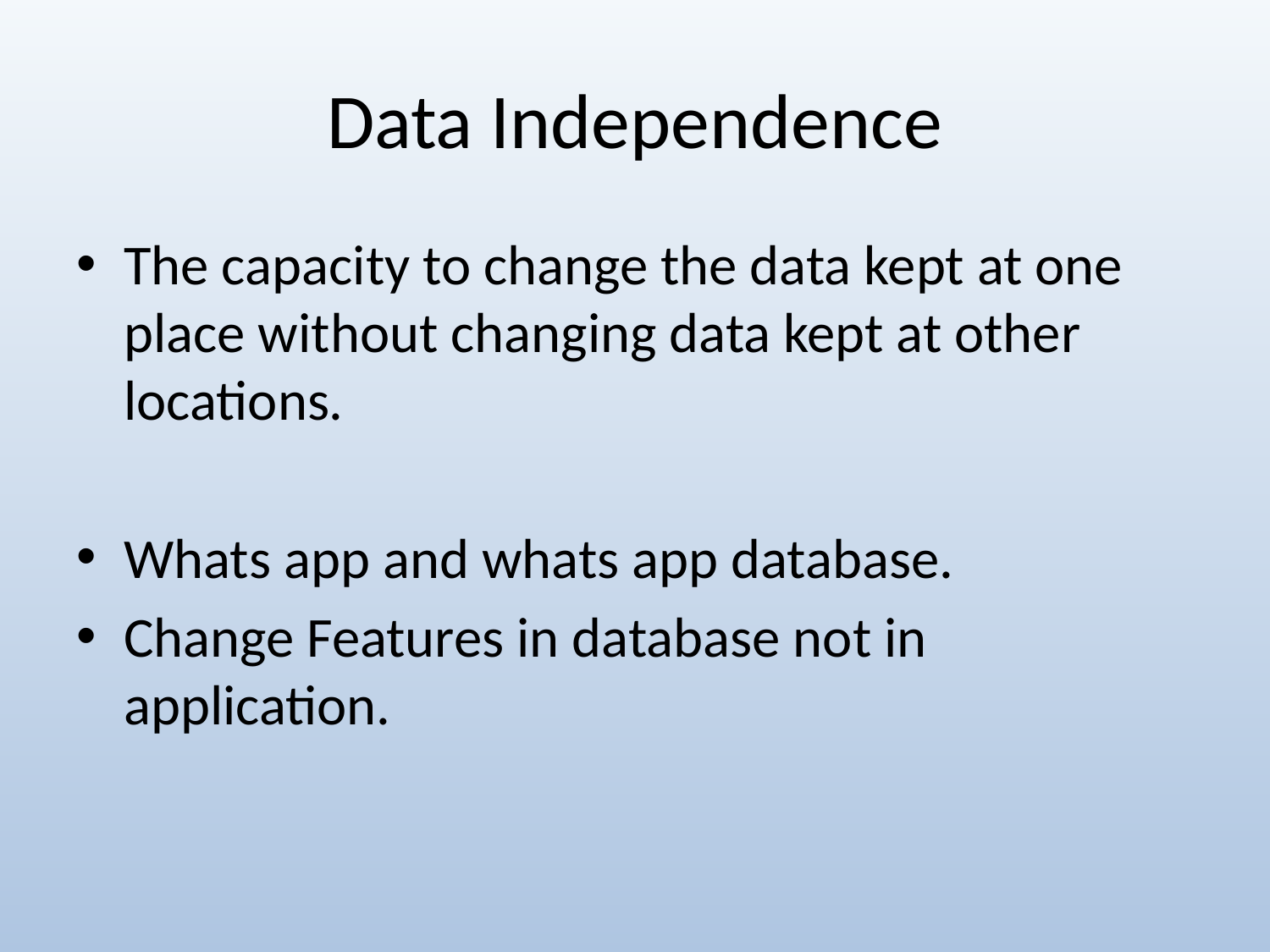

# Data Independence
The capacity to change the data kept at one place without changing data kept at other locations.

Whats app and whats app database.
Change Features in database not in application.